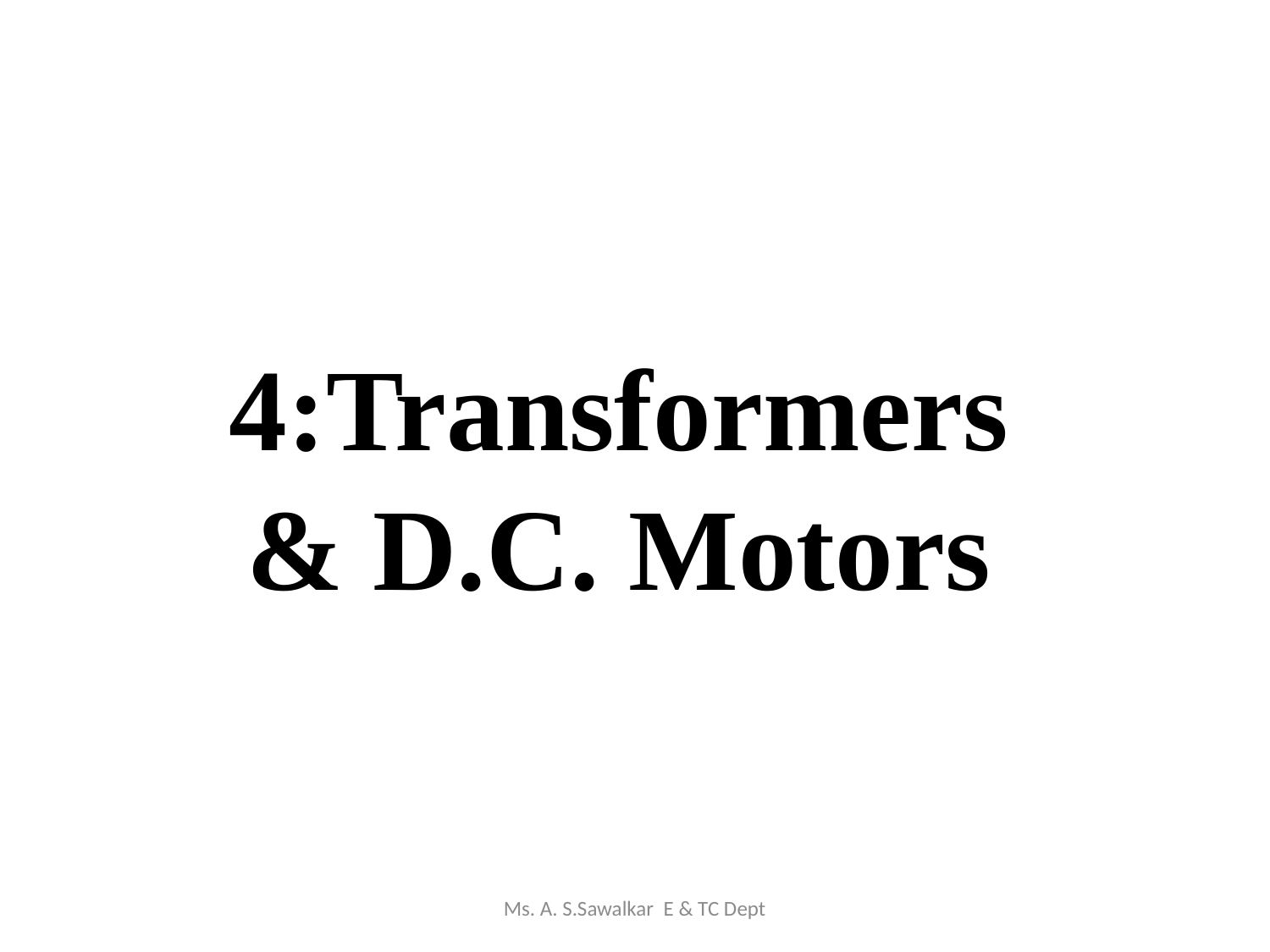

4:Transformers & D.C. Motors
Ms. A. S.Sawalkar  E & TC Dept